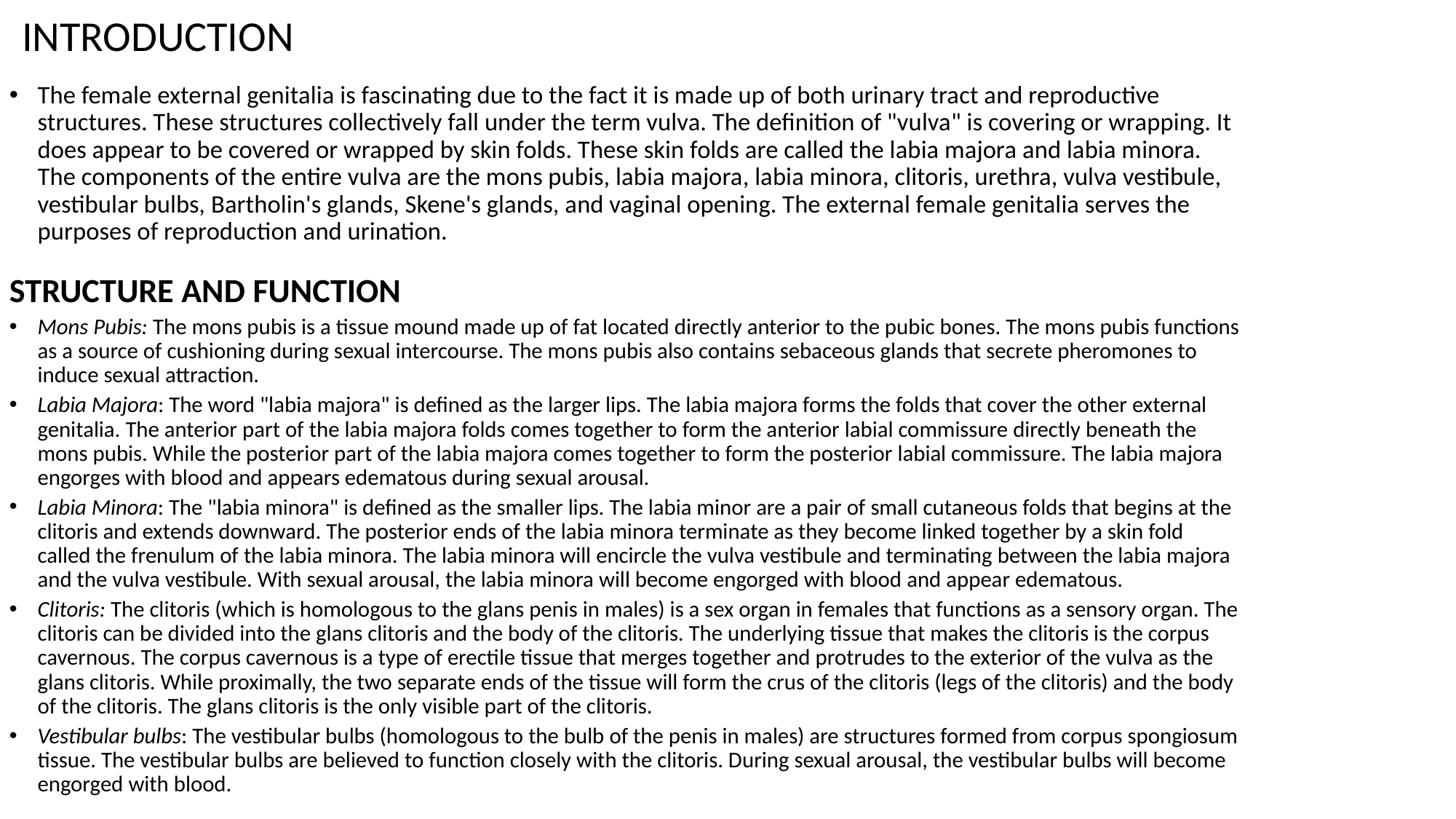

# INTRODUCTION
The female external genitalia is fascinating due to the fact it is made up of both urinary tract and reproductive structures. These structures collectively fall under the term vulva. The definition of "vulva" is covering or wrapping. It does appear to be covered or wrapped by skin folds. These skin folds are called the labia majora and labia minora. The components of the entire vulva are the mons pubis, labia majora, labia minora, clitoris, urethra, vulva vestibule, vestibular bulbs, Bartholin's glands, Skene's glands, and vaginal opening. The external female genitalia serves the purposes of reproduction and urination.

STRUCTURE AND FUNCTION
Mons Pubis: The mons pubis is a tissue mound made up of fat located directly anterior to the pubic bones. The mons pubis functions as a source of cushioning during sexual intercourse. The mons pubis also contains sebaceous glands that secrete pheromones to induce sexual attraction.
Labia Majora: The word "labia majora" is defined as the larger lips. The labia majora forms the folds that cover the other external genitalia. The anterior part of the labia majora folds comes together to form the anterior labial commissure directly beneath the mons pubis. While the posterior part of the labia majora comes together to form the posterior labial commissure. The labia majora engorges with blood and appears edematous during sexual arousal.
Labia Minora: The "labia minora" is defined as the smaller lips. The labia minor are a pair of small cutaneous folds that begins at the clitoris and extends downward. The posterior ends of the labia minora terminate as they become linked together by a skin fold called the frenulum of the labia minora. The labia minora will encircle the vulva vestibule and terminating between the labia majora and the vulva vestibule. With sexual arousal, the labia minora will become engorged with blood and appear edematous.
Clitoris: The clitoris (which is homologous to the glans penis in males) is a sex organ in females that functions as a sensory organ. The clitoris can be divided into the glans clitoris and the body of the clitoris. The underlying tissue that makes the clitoris is the corpus cavernous. The corpus cavernous is a type of erectile tissue that merges together and protrudes to the exterior of the vulva as the glans clitoris. While proximally, the two separate ends of the tissue will form the crus of the clitoris (legs of the clitoris) and the body of the clitoris. The glans clitoris is the only visible part of the clitoris.
Vestibular bulbs: The vestibular bulbs (homologous to the bulb of the penis in males) are structures formed from corpus spongiosum tissue. The vestibular bulbs are believed to function closely with the clitoris. During sexual arousal, the vestibular bulbs will become engorged with blood.